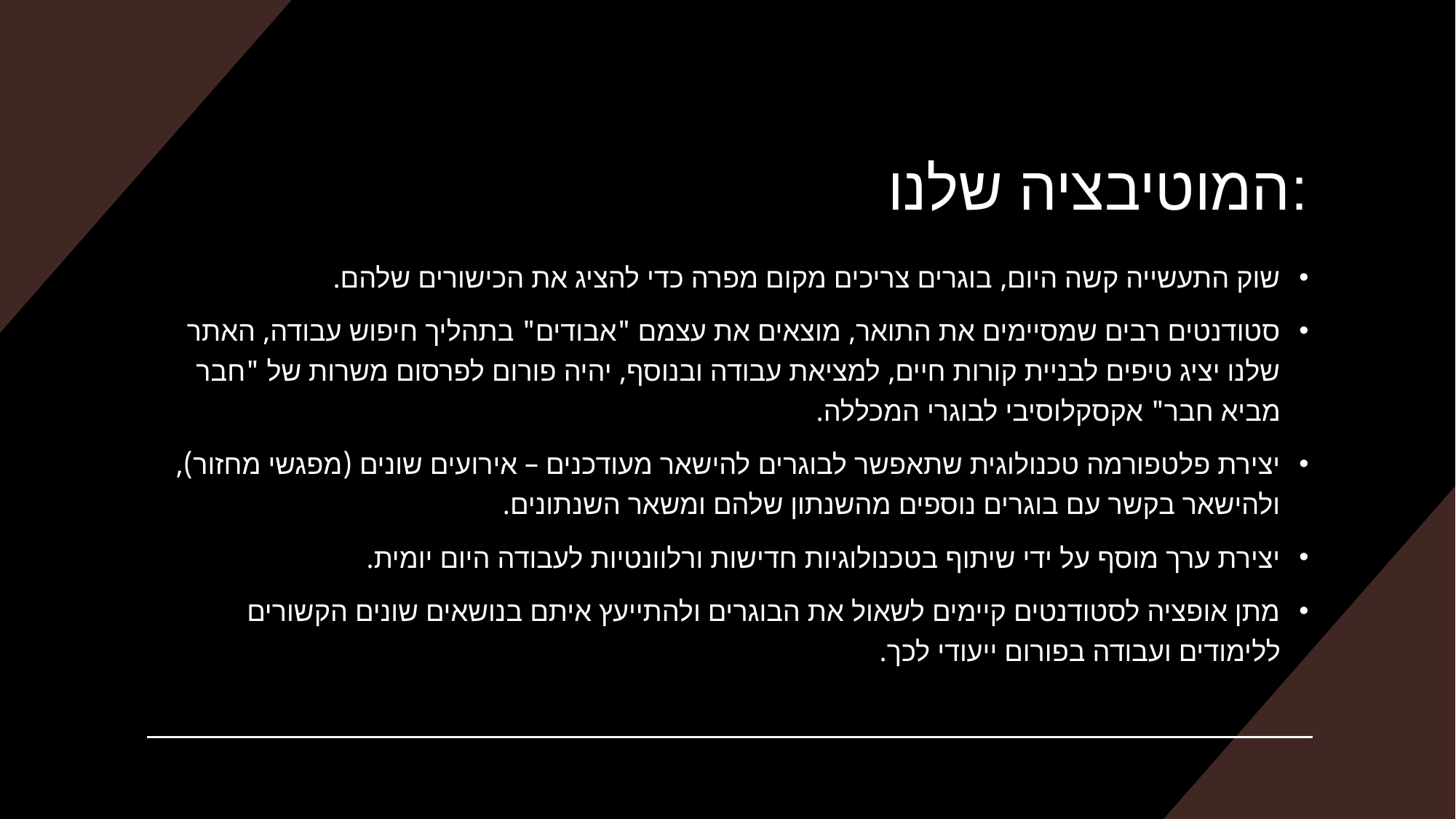

# המוטיבציה שלנו:
שוק התעשייה קשה היום, בוגרים צריכים מקום מפרה כדי להציג את הכישורים שלהם.
סטודנטים רבים שמסיימים את התואר, מוצאים את עצמם "אבודים" בתהליך חיפוש עבודה, האתר שלנו יציג טיפים לבניית קורות חיים, למציאת עבודה ובנוסף, יהיה פורום לפרסום משרות של "חבר מביא חבר" אקסקלוסיבי לבוגרי המכללה.
יצירת פלטפורמה טכנולוגית שתאפשר לבוגרים להישאר מעודכנים – אירועים שונים (מפגשי מחזור), ולהישאר בקשר עם בוגרים נוספים מהשנתון שלהם ומשאר השנתונים.
יצירת ערך מוסף על ידי שיתוף בטכנולוגיות חדישות ורלוונטיות לעבודה היום יומית.
מתן אופציה לסטודנטים קיימים לשאול את הבוגרים ולהתייעץ איתם בנושאים שונים הקשורים ללימודים ועבודה בפורום ייעודי לכך.